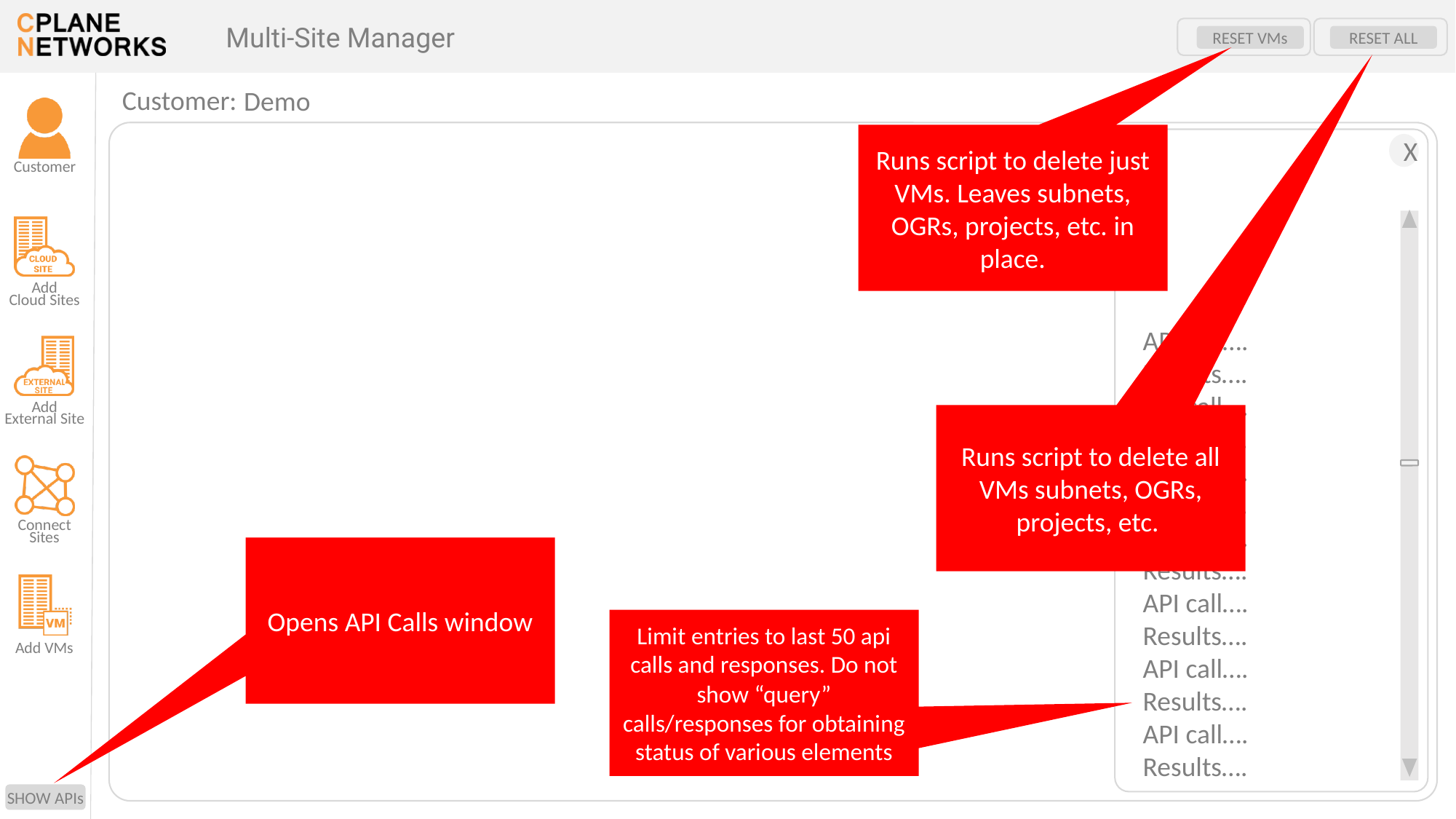

Demo
Runs script to delete just VMs. Leaves subnets, OGRs, projects, etc. in place.
Runs script to delete all VMs subnets, OGRs, projects, etc.
Opens API Calls window
Limit entries to last 50 api calls and responses. Do not show “query” calls/responses for obtaining status of various elements